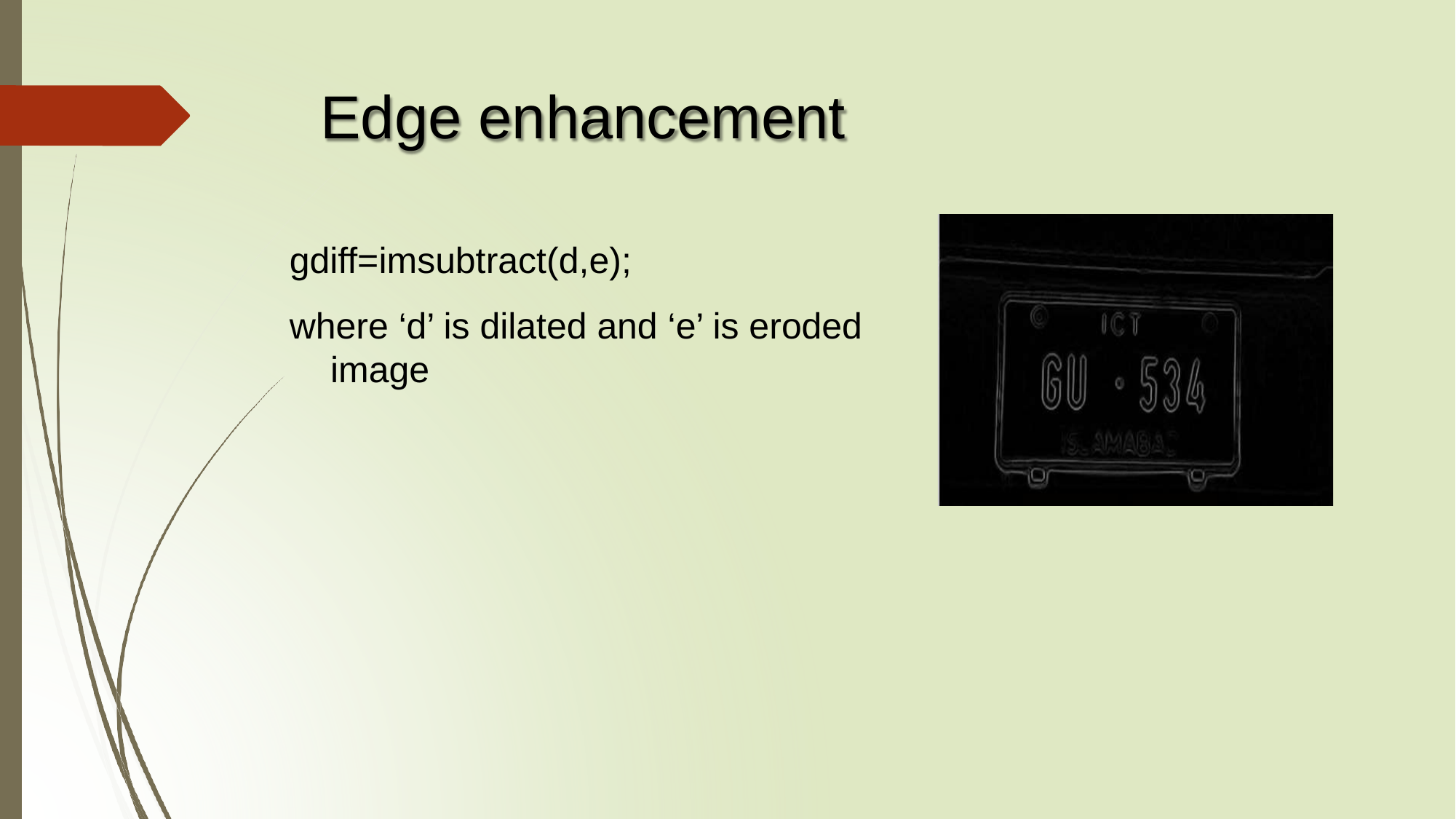

# Edge enhancement
gdiff=imsubtract(d,e);
where ‘d’ is dilated and ‘e’ is eroded  image